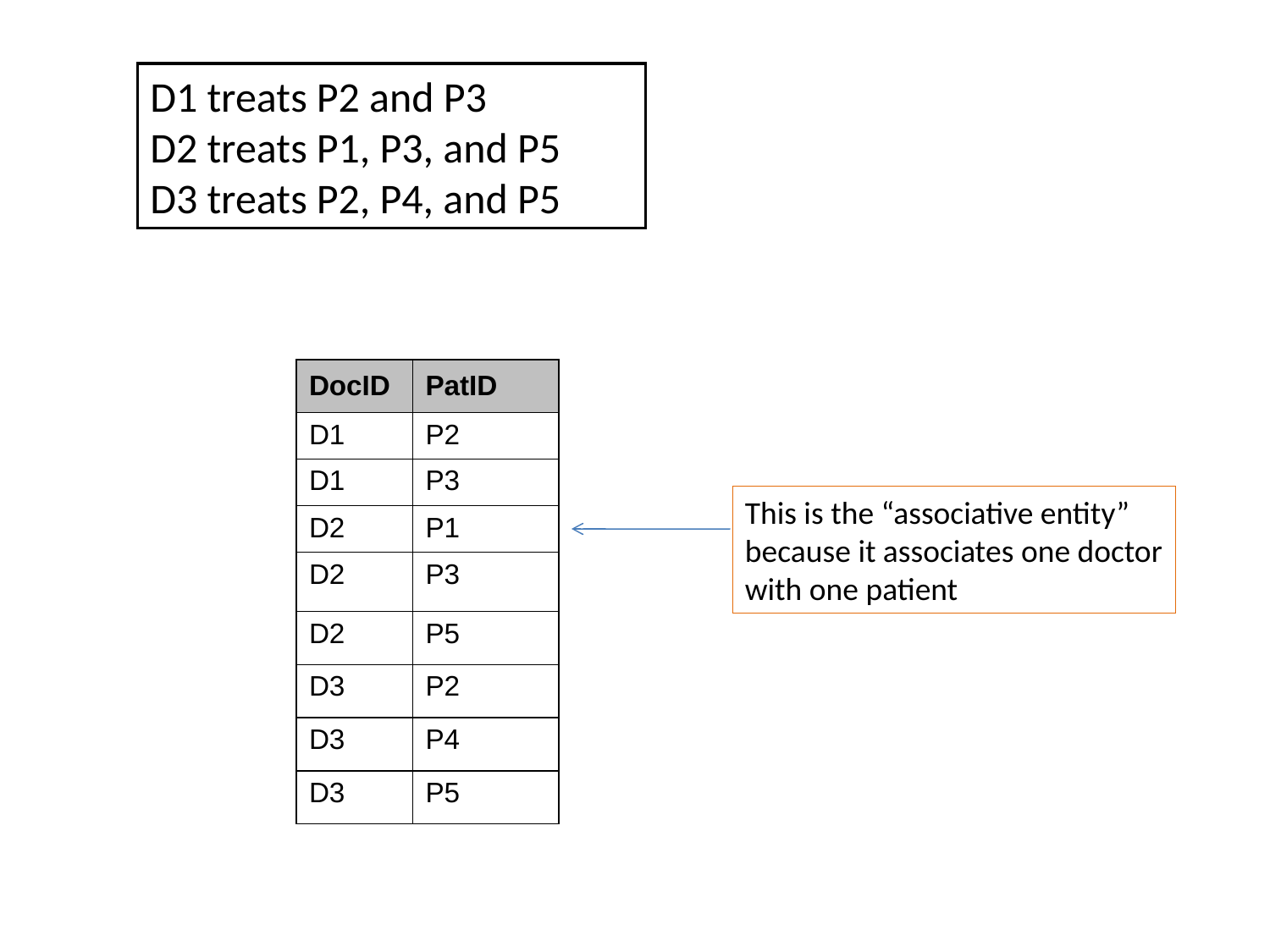

D1 treats P2 and P3
D2 treats P1, P3, and P5
D3 treats P2, P4, and P5
| DocID | PatID |
| --- | --- |
| D1 | P2 |
| D1 | P3 |
| D2 | P1 |
| D2 | P3 |
| D2 | P5 |
| D3 | P2 |
| D3 | P4 |
| D3 | P5 |
This is the “associative entity”
because it associates one doctor
with one patient